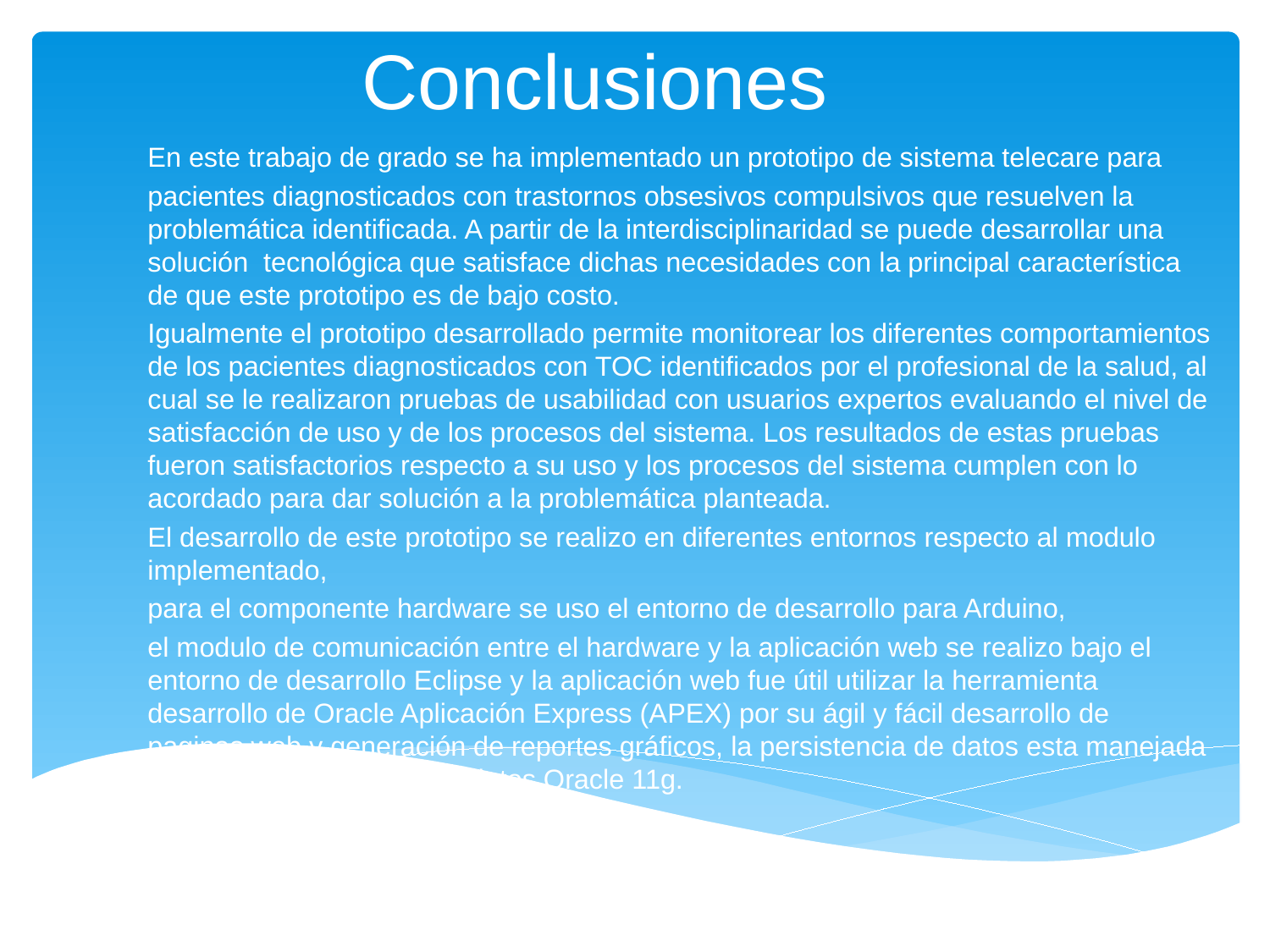

Conclusiones
En este trabajo de grado se ha implementado un prototipo de sistema telecare para
pacientes diagnosticados con trastornos obsesivos compulsivos que resuelven la problemática identificada. A partir de la interdisciplinaridad se puede desarrollar una solución  tecnológica que satisface dichas necesidades con la principal característica de que este prototipo es de bajo costo.
Igualmente el prototipo desarrollado permite monitorear los diferentes comportamientos de los pacientes diagnosticados con TOC identificados por el profesional de la salud, al cual se le realizaron pruebas de usabilidad con usuarios expertos evaluando el nivel de satisfacción de uso y de los procesos del sistema. Los resultados de estas pruebas fueron satisfactorios respecto a su uso y los procesos del sistema cumplen con lo acordado para dar solución a la problemática planteada.
El desarrollo de este prototipo se realizo en diferentes entornos respecto al modulo implementado,
para el componente hardware se uso el entorno de desarrollo para Arduino,
el modulo de comunicación entre el hardware y la aplicación web se realizo bajo el entorno de desarrollo Eclipse y la aplicación web fue útil utilizar la herramienta desarrollo de Oracle Aplicación Express (APEX) por su ágil y fácil desarrollo de paginas web y generación de reportes gráficos, la persistencia de datos esta manejada por el sistema de base de datos Oracle 11g.